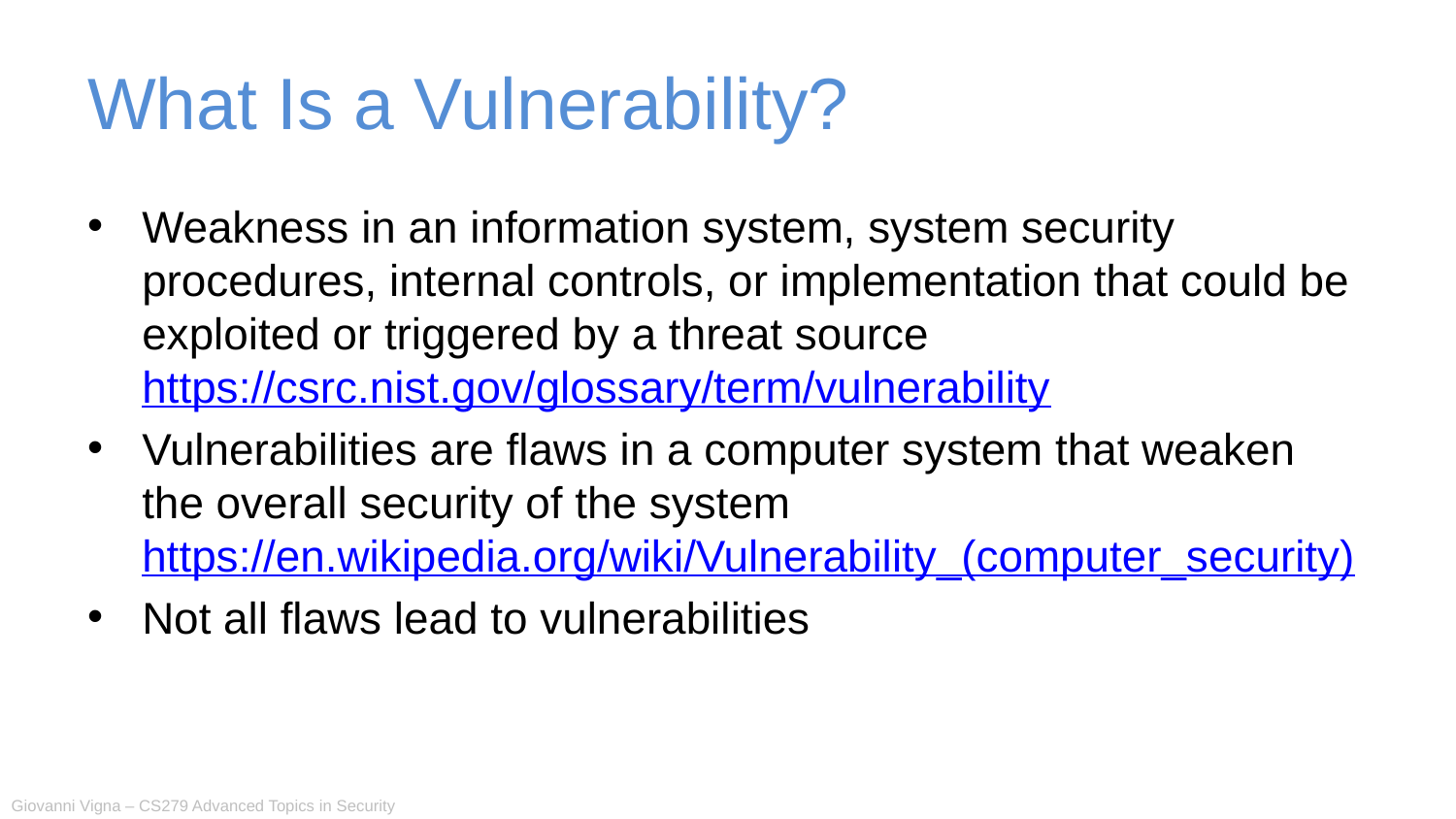

# What Is a Vulnerability?
Weakness in an information system, system security procedures, internal controls, or implementation that could be exploited or triggered by a threat source
https://csrc.nist.gov/glossary/term/vulnerability
Vulnerabilities are flaws in a computer system that weaken the overall security of the system
https://en.wikipedia.org/wiki/Vulnerability_(computer_security)
Not all flaws lead to vulnerabilities